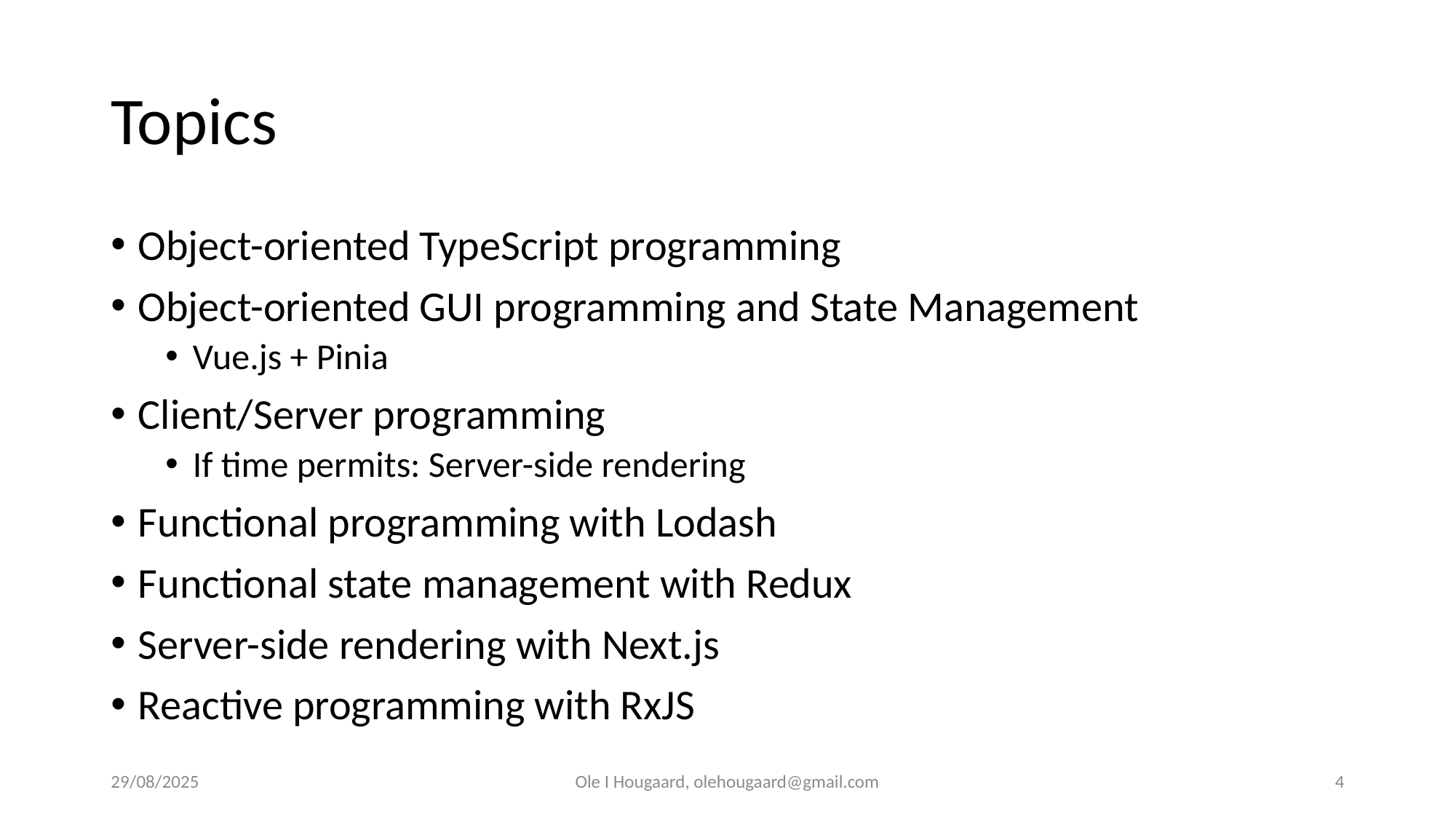

# Topics
Object-oriented TypeScript programming
Object-oriented GUI programming and State Management
Vue.js + Pinia
Client/Server programming
If time permits: Server-side rendering
Functional programming with Lodash
Functional state management with Redux
Server-side rendering with Next.js
Reactive programming with RxJS

29/08/2025
Ole I Hougaard, olehougaard@gmail.com
4